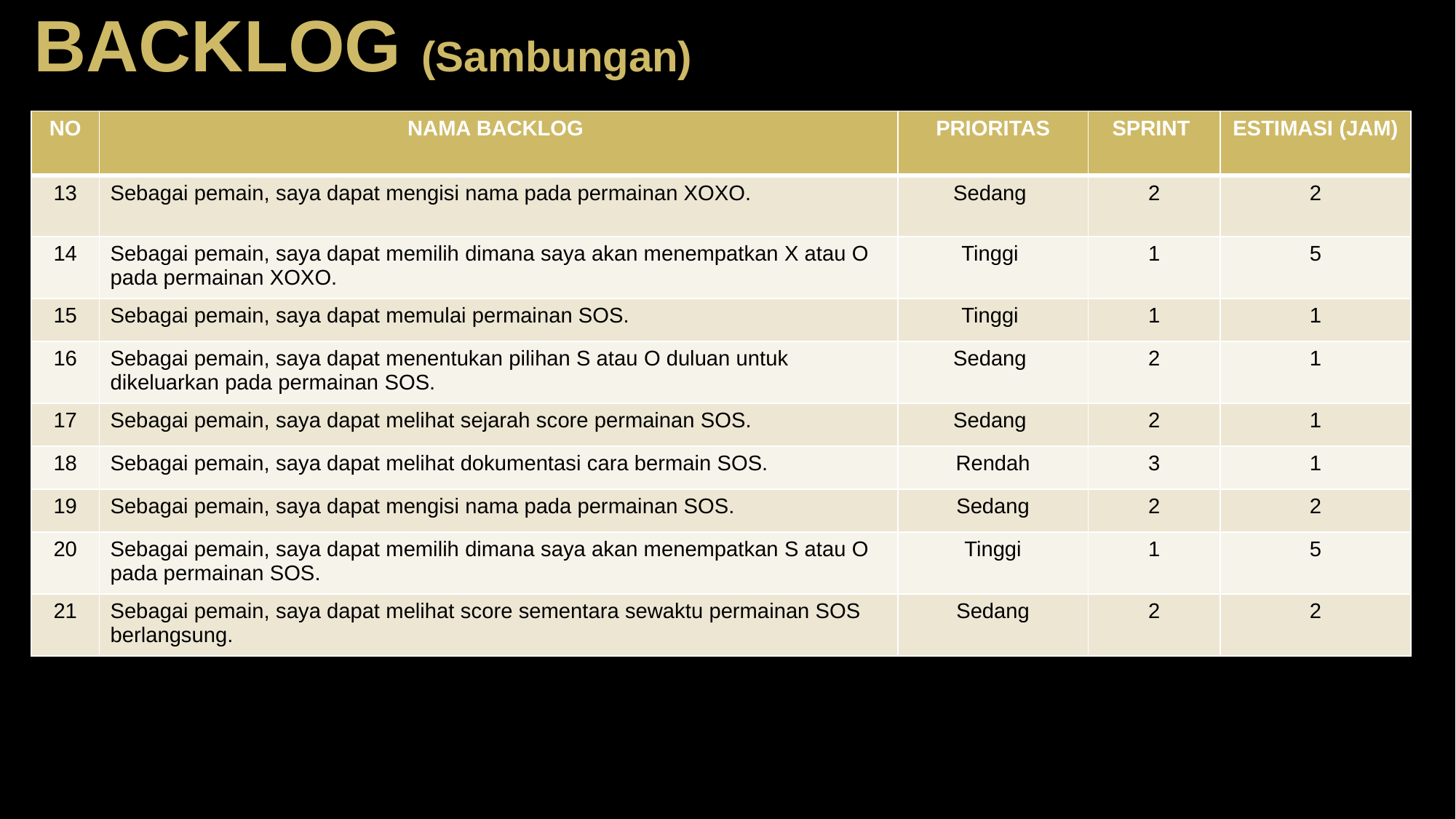

BACKLOG (Sambungan)
01
Contents
Get a modern PowerPoint  Presentation that is beautifully designed. Easy to change colors, photos and Text.
| NO | NAMA BACKLOG | PRIORITAS | SPRINT | ESTIMASI (JAM) |
| --- | --- | --- | --- | --- |
| 13 | Sebagai pemain, saya dapat mengisi nama pada permainan XOXO. | Sedang | 2 | 2 |
| 14 | Sebagai pemain, saya dapat memilih dimana saya akan menempatkan X atau O pada permainan XOXO. | Tinggi | 1 | 5 |
| 15 | Sebagai pemain, saya dapat memulai permainan SOS. | Tinggi | 1 | 1 |
| 16 | Sebagai pemain, saya dapat menentukan pilihan S atau O duluan untuk dikeluarkan pada permainan SOS. | Sedang | 2 | 1 |
| 17 | Sebagai pemain, saya dapat melihat sejarah score permainan SOS. | Sedang | 2 | 1 |
| 18 | Sebagai pemain, saya dapat melihat dokumentasi cara bermain SOS. | Rendah | 3 | 1 |
| 19 | Sebagai pemain, saya dapat mengisi nama pada permainan SOS. | Sedang | 2 | 2 |
| 20 | Sebagai pemain, saya dapat memilih dimana saya akan menempatkan S atau O pada permainan SOS. | Tinggi | 1 | 5 |
| 21 | Sebagai pemain, saya dapat melihat score sementara sewaktu permainan SOS berlangsung. | Sedang | 2 | 2 |